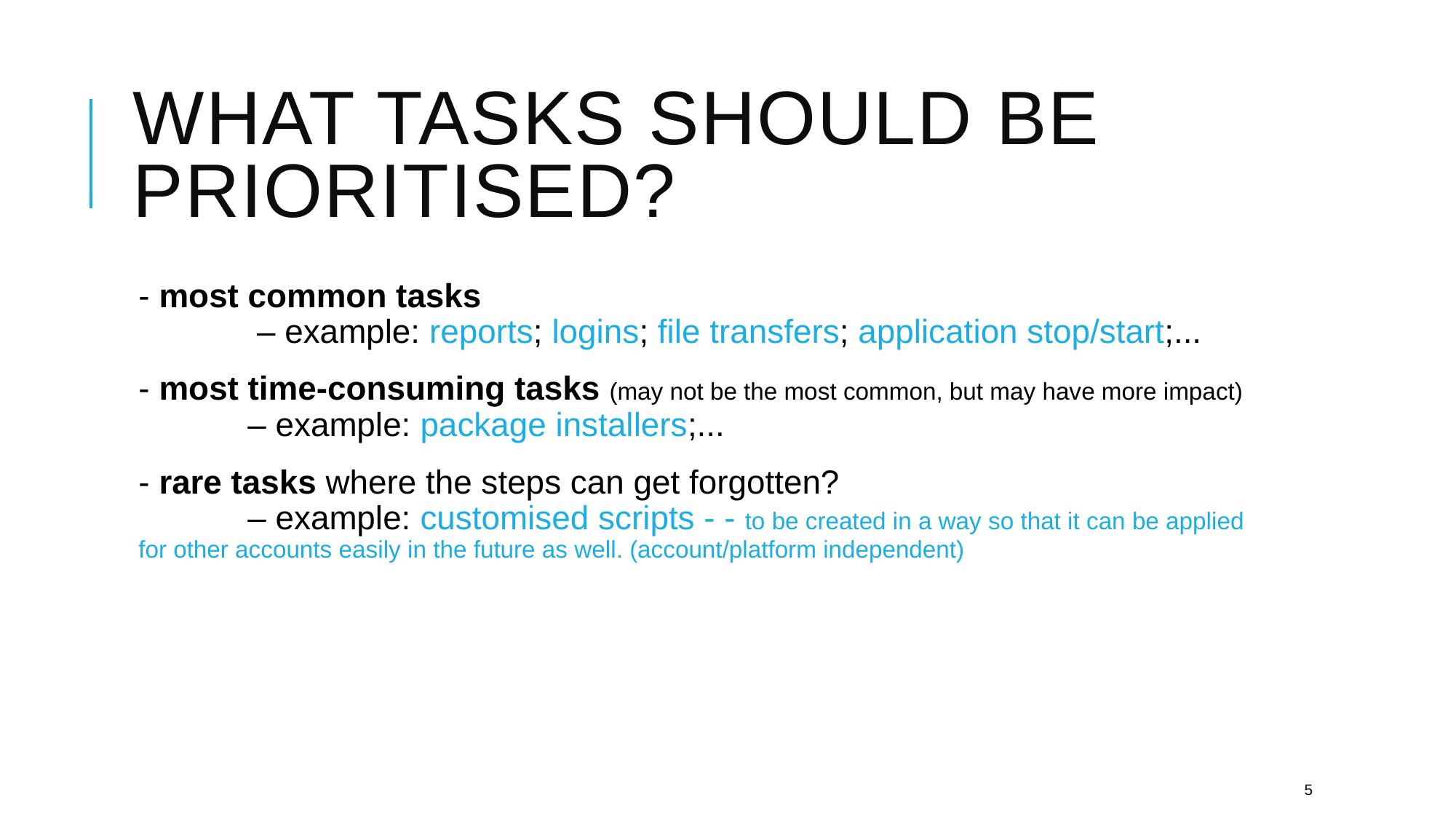

# What tasks should be prioritised?
- most common tasks
	 – example: reports; logins; file transfers; application stop/start;...
- most time-consuming tasks (may not be the most common, but may have more impact)
	– example: package installers;...
- rare tasks where the steps can get forgotten?
	– example: customised scripts - - to be created in a way so that it can be applied for other accounts easily in the future as well. (account/platform independent)
5